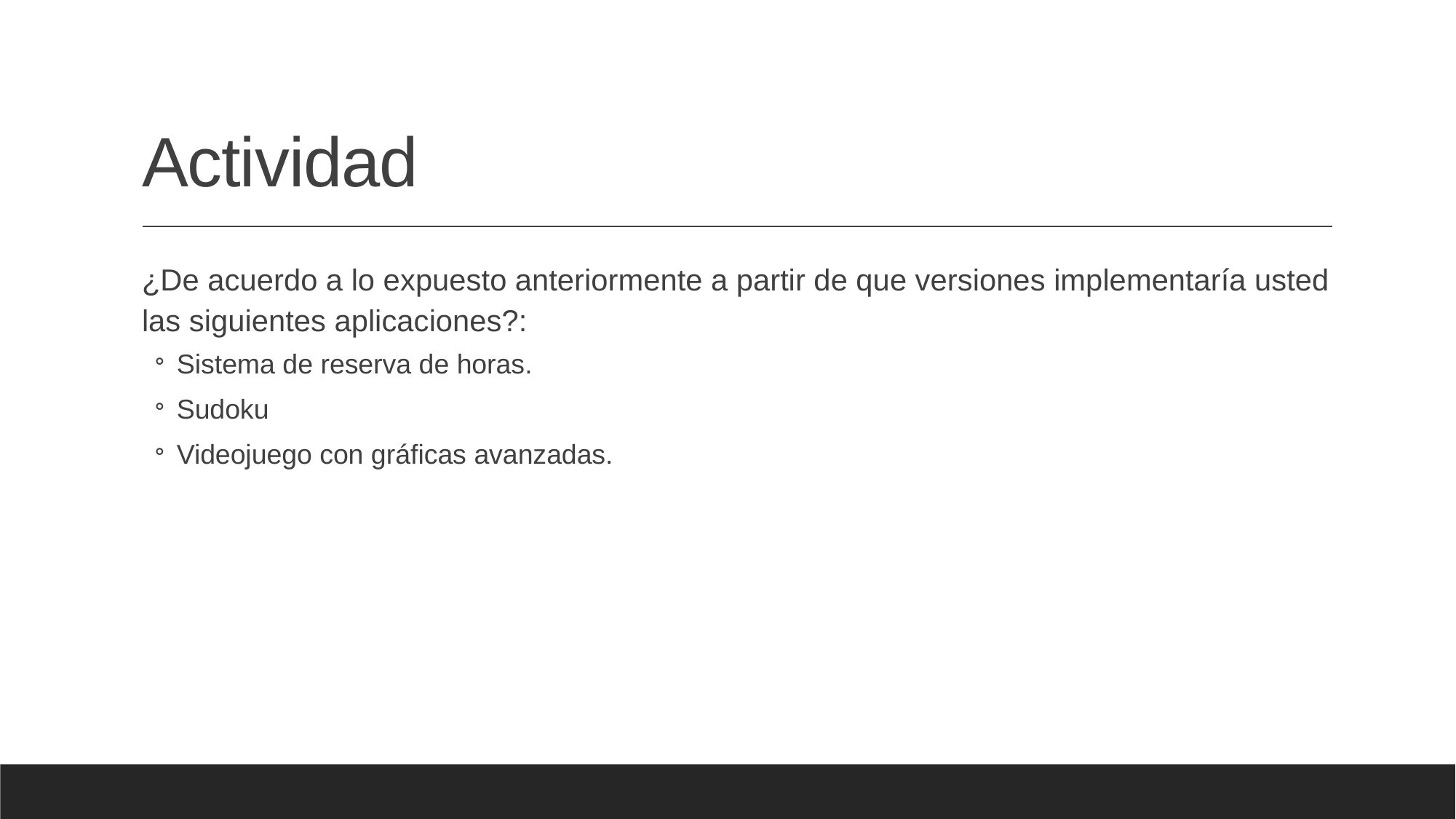

# Actividad
¿De acuerdo a lo expuesto anteriormente a partir de que versiones implementaría usted las siguientes aplicaciones?:
Sistema de reserva de horas.
Sudoku
Videojuego con gráficas avanzadas.